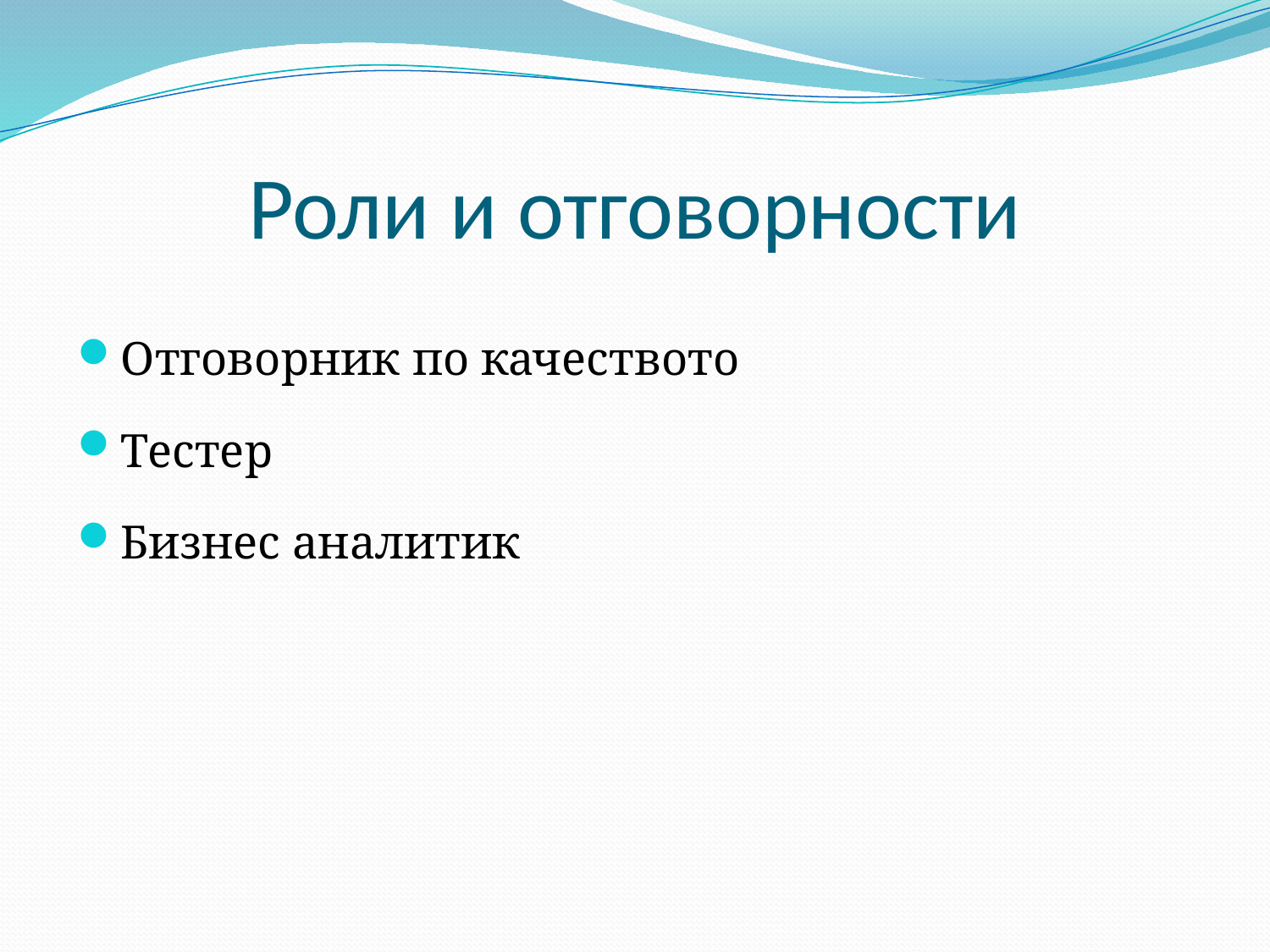

# Роли и отговорности
Отговорник по качеството
Тестер
Бизнес аналитик